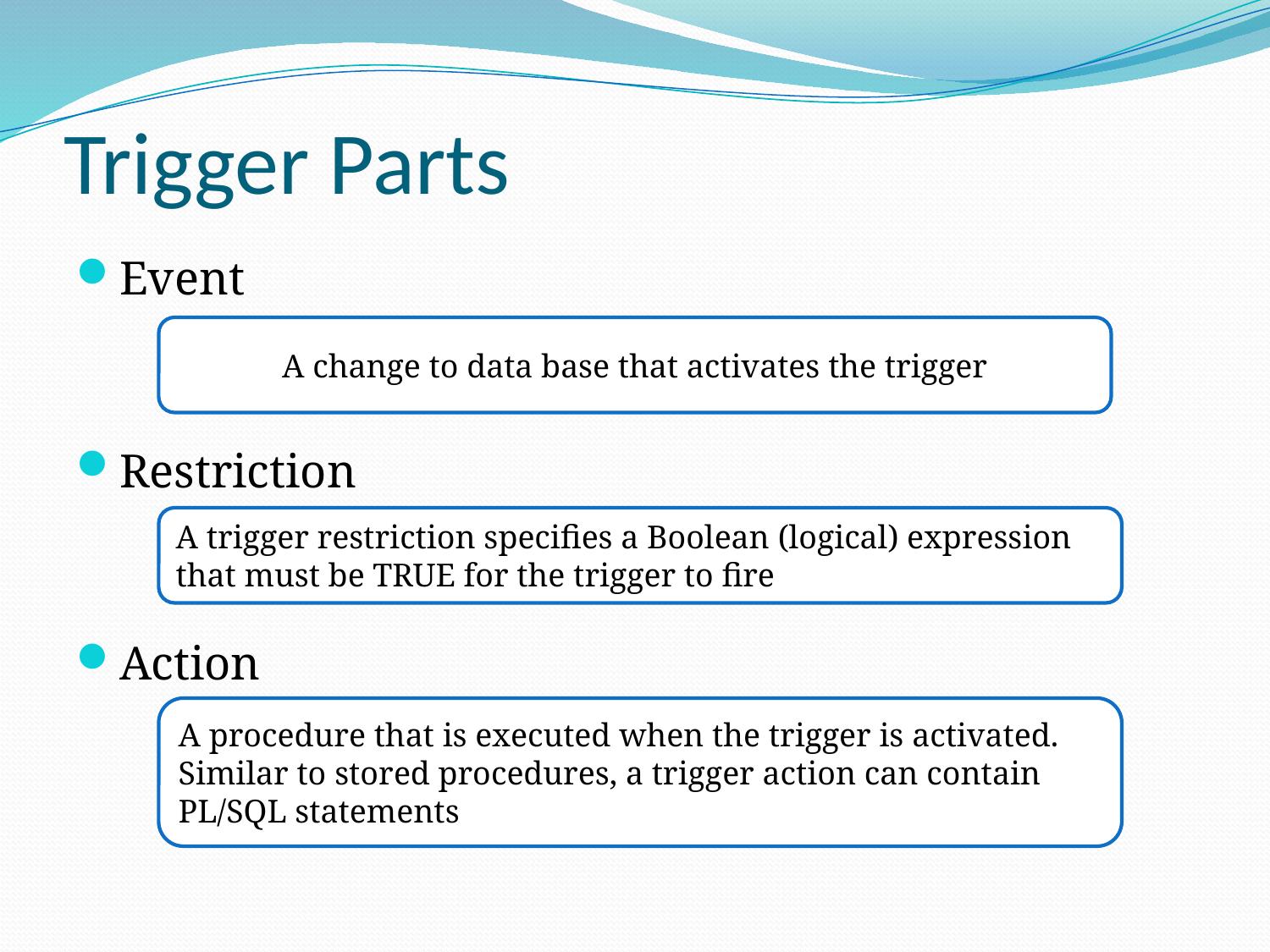

# Trigger Parts
Event

Restriction

Action
A change to data base that activates the trigger
A trigger restriction specifies a Boolean (logical) expression that must be TRUE for the trigger to fire

A procedure that is executed when the trigger is activated.
Similar to stored procedures, a trigger action can contain PL/SQL statements